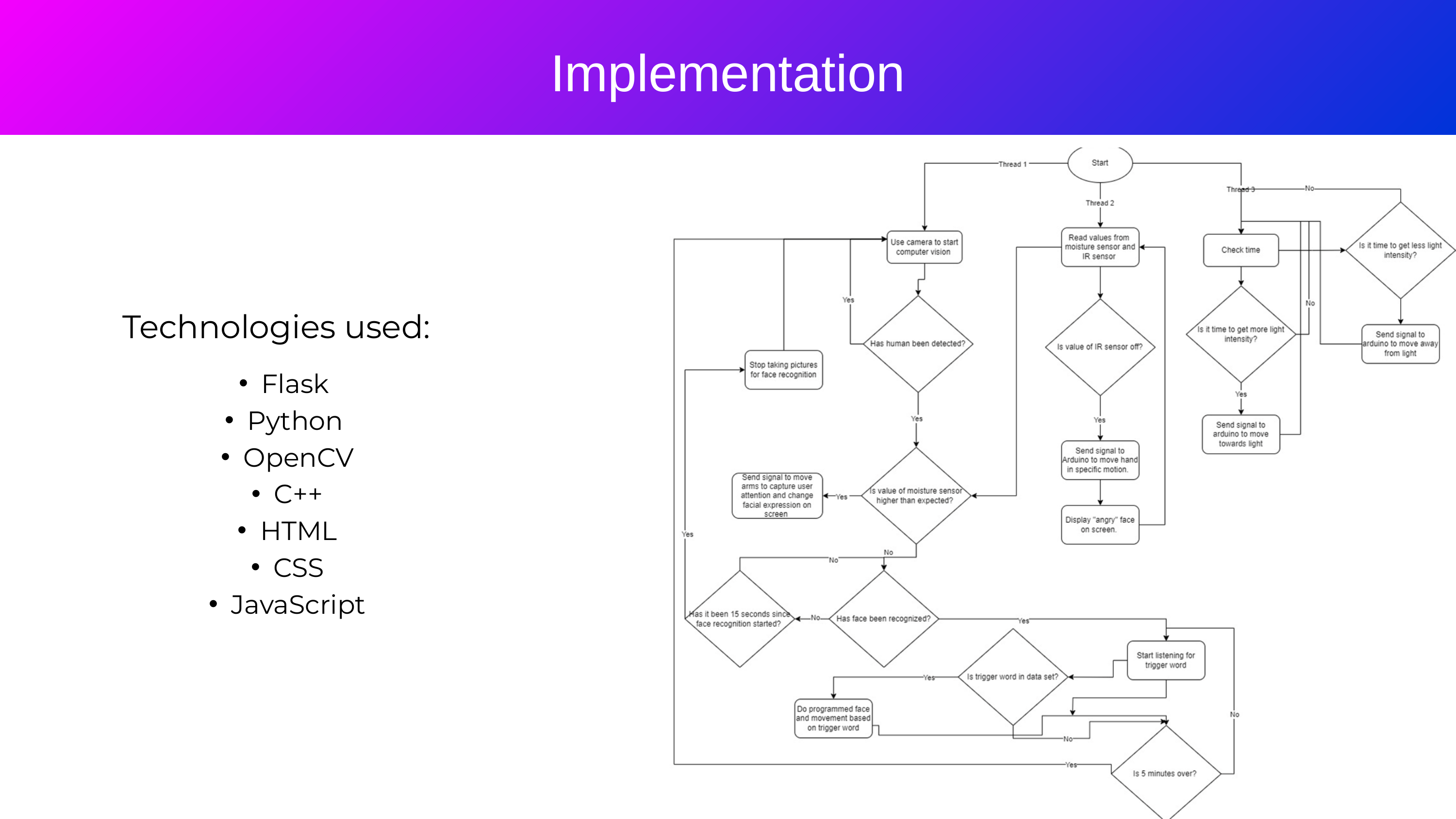

Implementation

Technologies used:
Flask
Python
OpenCV
C++
HTML
CSS
JavaScript